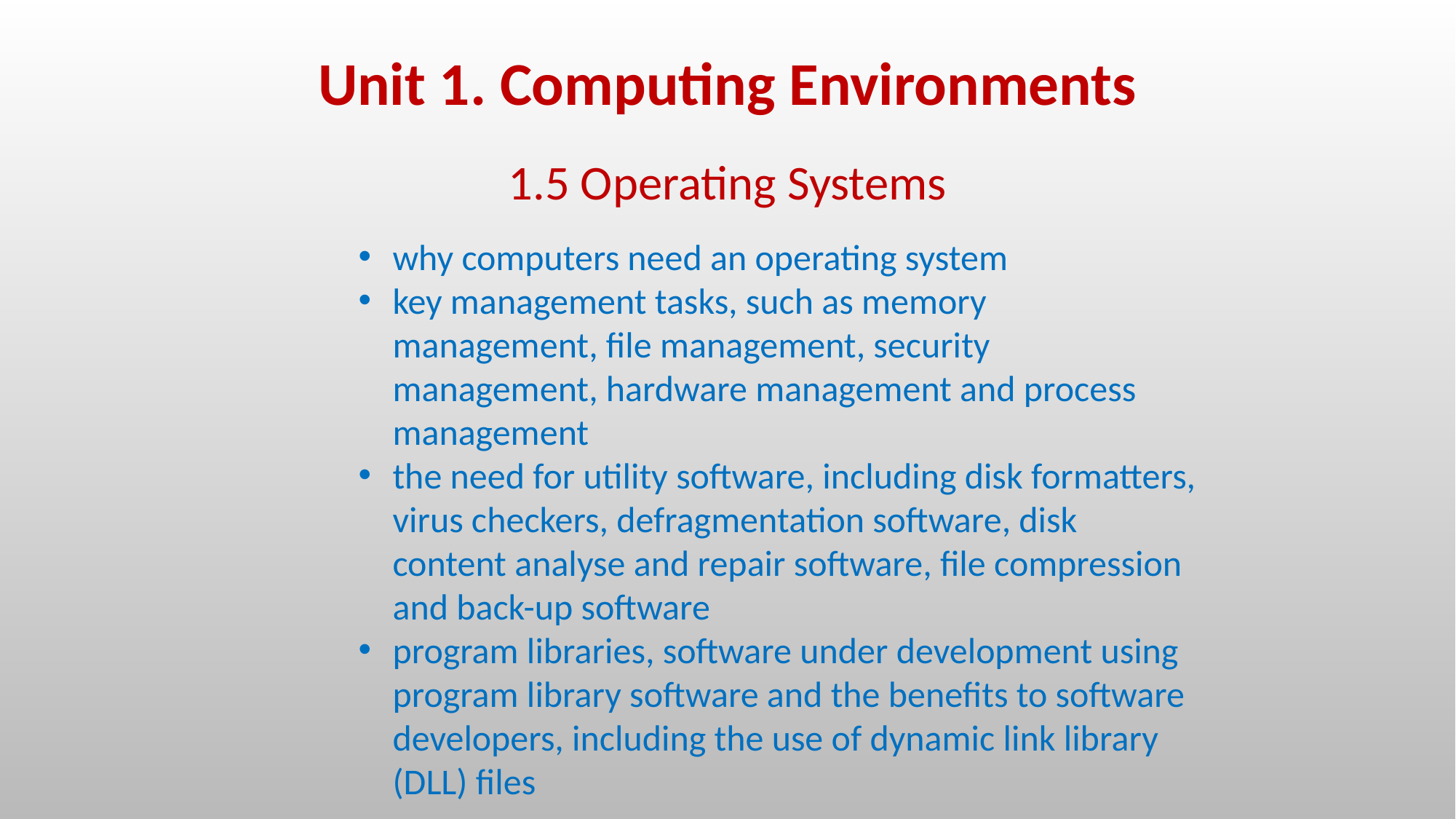

Unit 1. Computing Environments
1.5 Operating Systems
why computers need an operating system
key management tasks, such as memory management, file management, security management, hardware management and process management
the need for utility software, including disk formatters, virus checkers, defragmentation software, disk content analyse and repair software, file compression and back-up software
program libraries, software under development using program library software and the benefits to software developers, including the use of dynamic link library (DLL) files